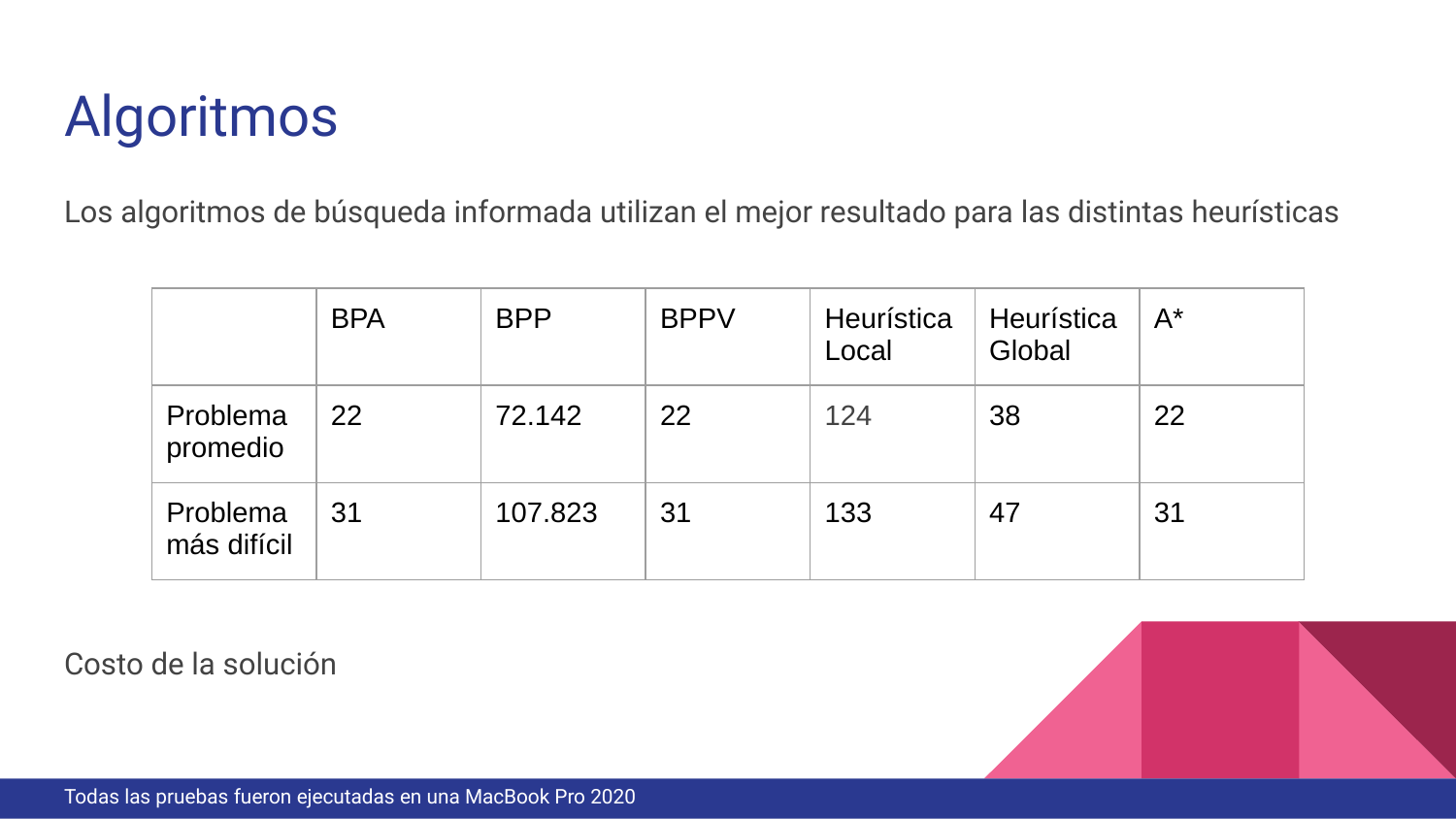

# Algoritmos
Los algoritmos de búsqueda informada utilizan el mejor resultado para las distintas heurísticas

Costo de la solución
|  | BPA | BPP | BPPV | Heurística Local | Heurística Global | A\* |
| --- | --- | --- | --- | --- | --- | --- |
| Problema promedio | 22 | 72.142 | 22 | 124 | 38 | 22 |
| Problema más difícil | 31 | 107.823 | 31 | 133 | 47 | 31 |
Todas las pruebas fueron ejecutadas en una MacBook Pro 2020